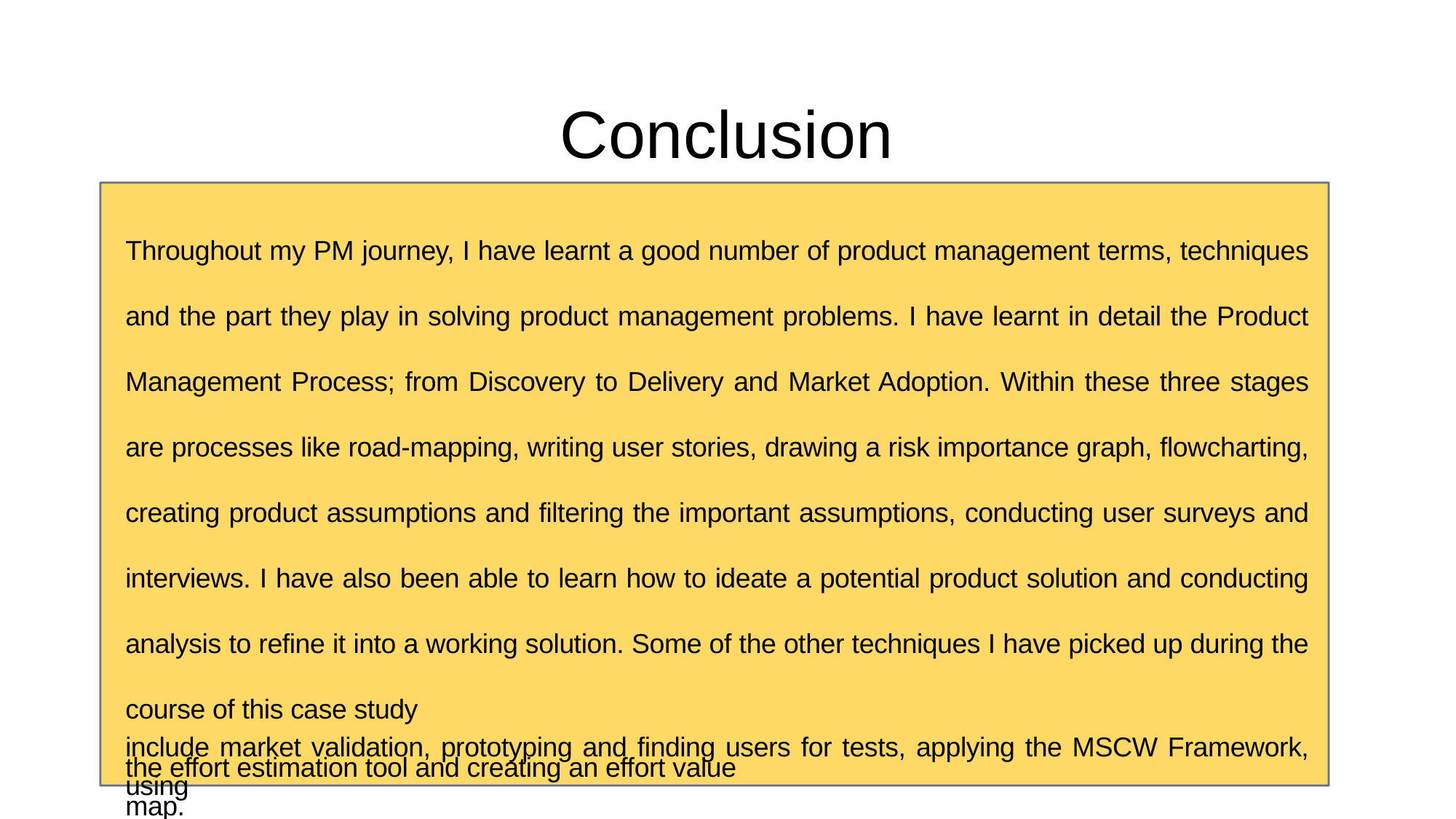

Conclusion

Throughout my PM journey, I have learnt a good number of product management terms, techniques and the part they play in solving product management problems. I have learnt in detail the Product Management Process; from Discovery to Delivery and Market Adoption. Within these three stages are processes like road-mapping, writing user stories, drawing a risk importance graph, flowcharting, creating product assumptions and filtering the important assumptions, conducting user surveys and interviews. I have also been able to learn how to ideate a potential product solution and conducting analysis to refine it into a working solution. Some of the other techniques I have picked up during the course of this case study
include market validation, prototyping and finding users for tests, applying the MSCW Framework, using
the effort estimation tool and creating an effort value map.